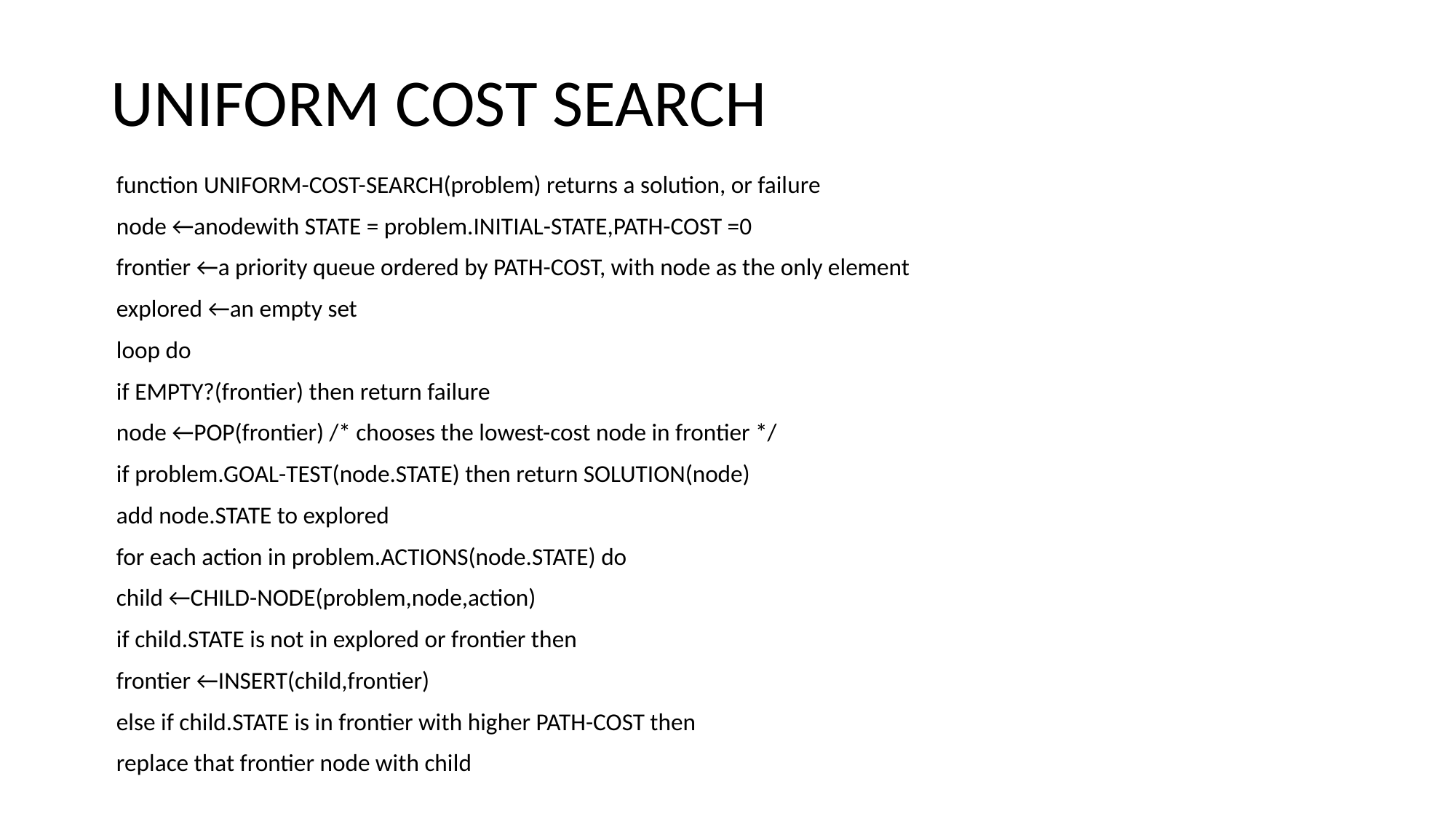

# UNIFORM COST SEARCH
 function UNIFORM-COST-SEARCH(problem) returns a solution, or failure
 node ←anodewith STATE = problem.INITIAL-STATE,PATH-COST =0
 frontier ←a priority queue ordered by PATH-COST, with node as the only element
 explored ←an empty set
 loop do
 if EMPTY?(frontier) then return failure
 node ←POP(frontier) /* chooses the lowest-cost node in frontier */
 if problem.GOAL-TEST(node.STATE) then return SOLUTION(node)
 add node.STATE to explored
 for each action in problem.ACTIONS(node.STATE) do
 child ←CHILD-NODE(problem,node,action)
 if child.STATE is not in explored or frontier then
 frontier ←INSERT(child,frontier)
 else if child.STATE is in frontier with higher PATH-COST then
 replace that frontier node with child